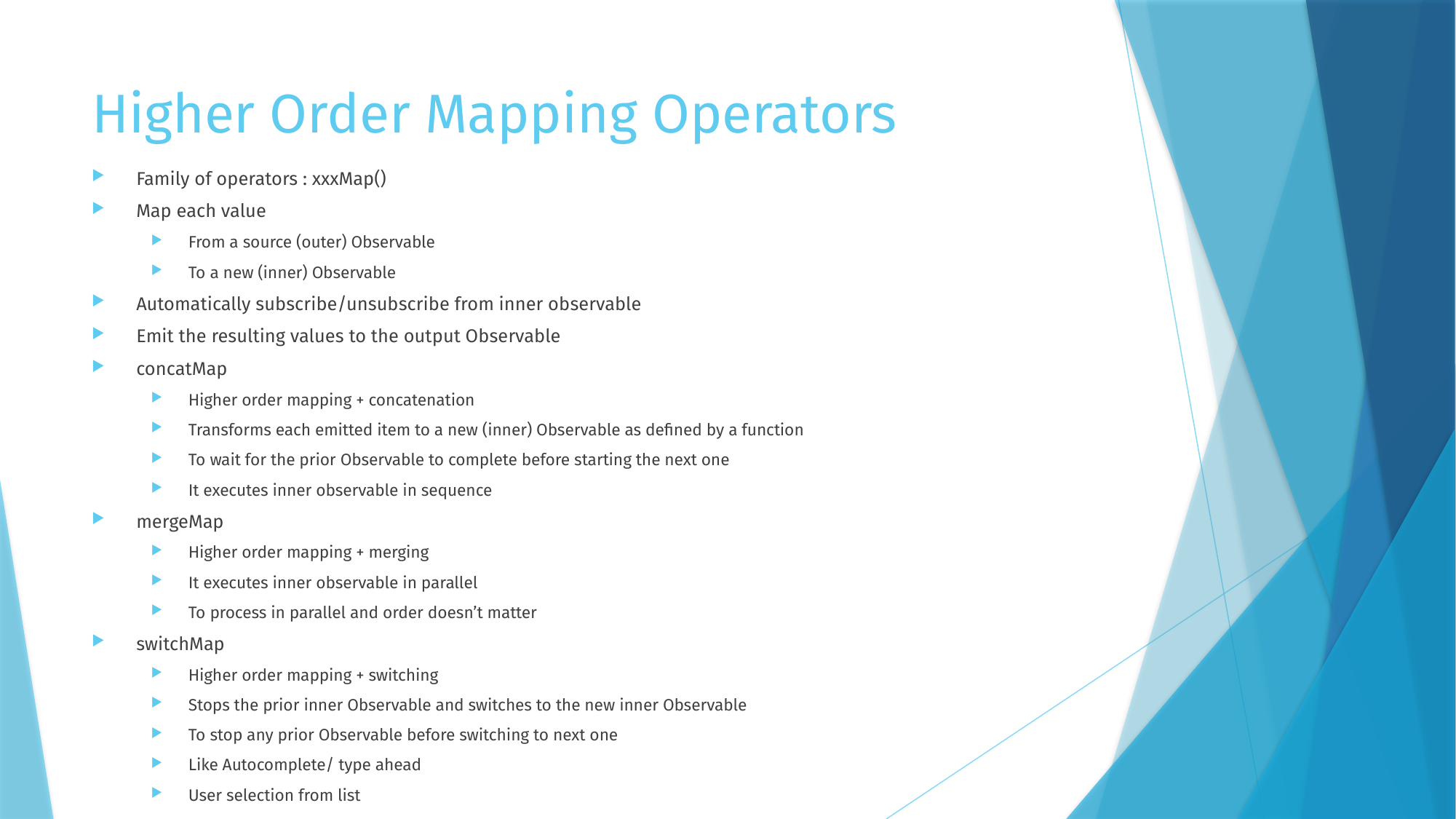

# Higher Order Mapping Operators
Family of operators : xxxMap()
Map each value
From a source (outer) Observable
To a new (inner) Observable
Automatically subscribe/unsubscribe from inner observable
Emit the resulting values to the output Observable
concatMap
Higher order mapping + concatenation
Transforms each emitted item to a new (inner) Observable as defined by a function
To wait for the prior Observable to complete before starting the next one
It executes inner observable in sequence
mergeMap
Higher order mapping + merging
It executes inner observable in parallel
To process in parallel and order doesn’t matter
switchMap
Higher order mapping + switching
Stops the prior inner Observable and switches to the new inner Observable
To stop any prior Observable before switching to next one
Like Autocomplete/ type ahead
User selection from list